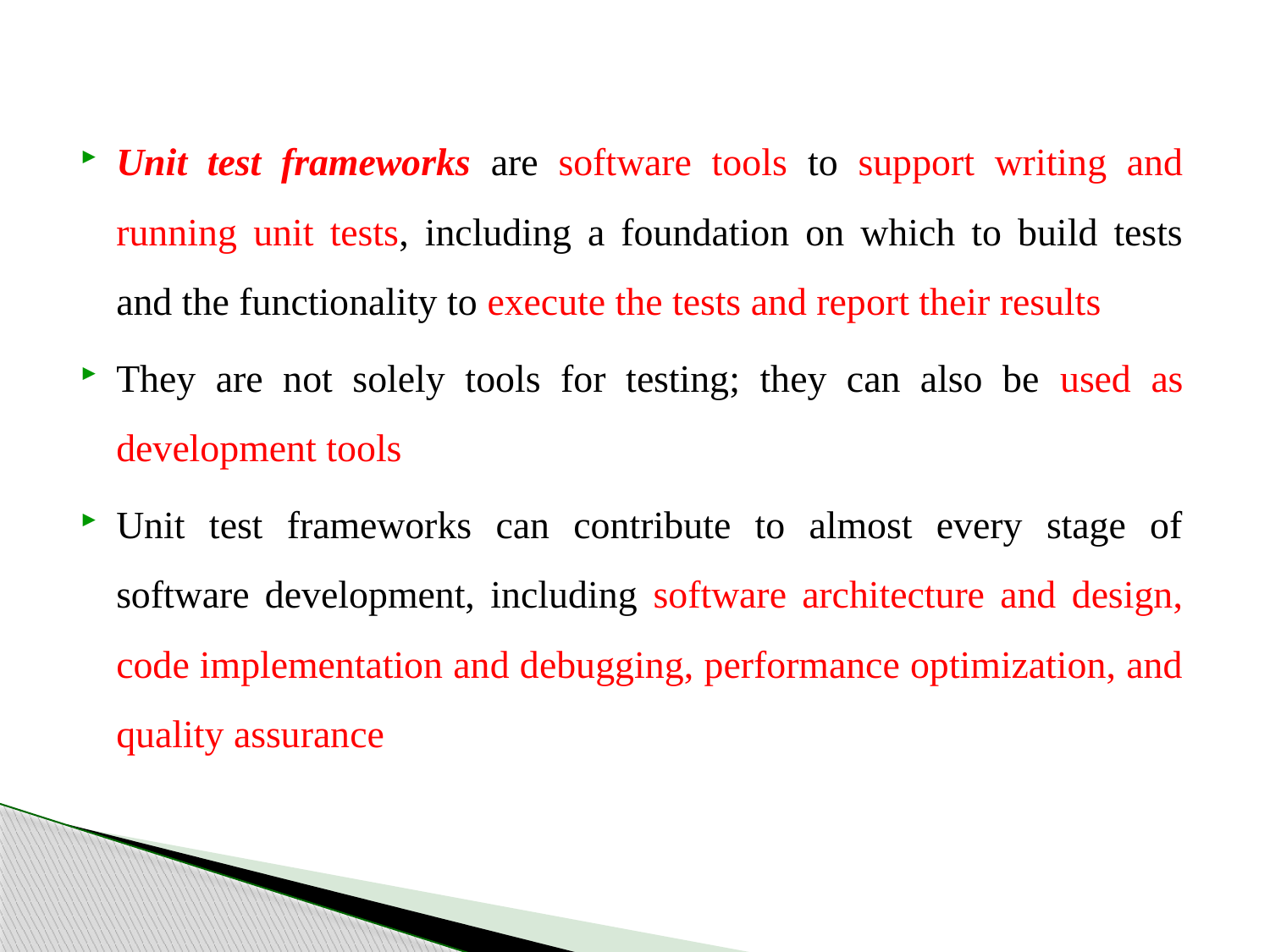

Unit test frameworks are software tools to support writing and running unit tests, including a foundation on which to build tests and the functionality to execute the tests and report their results
They are not solely tools for testing; they can also be used as development tools
Unit test frameworks can contribute to almost every stage of software development, including software architecture and design, code implementation and debugging, performance optimization, and quality assurance